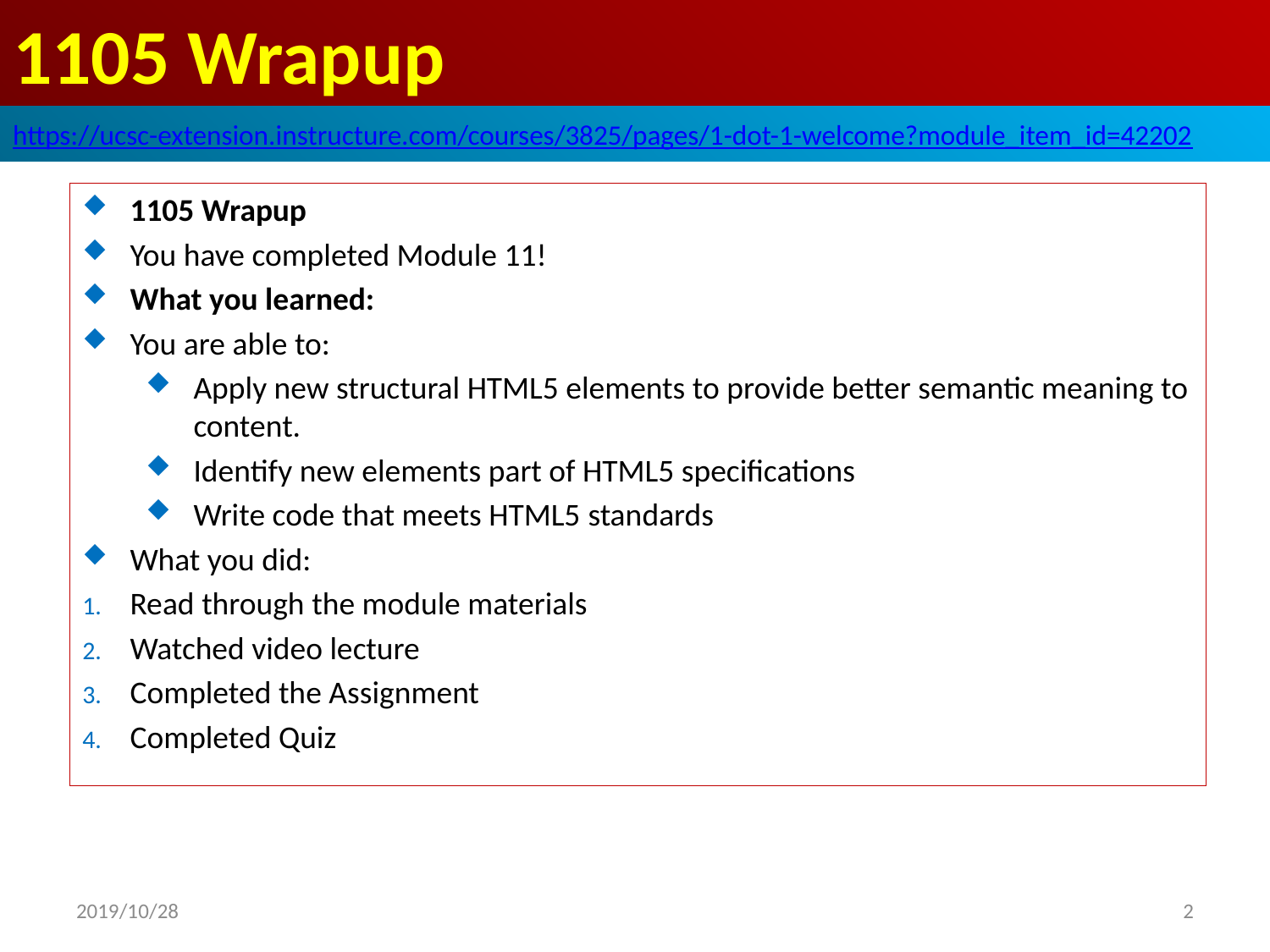

# 1105 Wrapup
https://ucsc-extension.instructure.com/courses/3825/pages/1-dot-1-welcome?module_item_id=42202
1105 Wrapup
You have completed Module 11!
What you learned:
You are able to:
Apply new structural HTML5 elements to provide better semantic meaning to content.
Identify new elements part of HTML5 specifications
Write code that meets HTML5 standards
What you did:
Read through the module materials
Watched video lecture
Completed the Assignment
Completed Quiz
2019/10/28
2